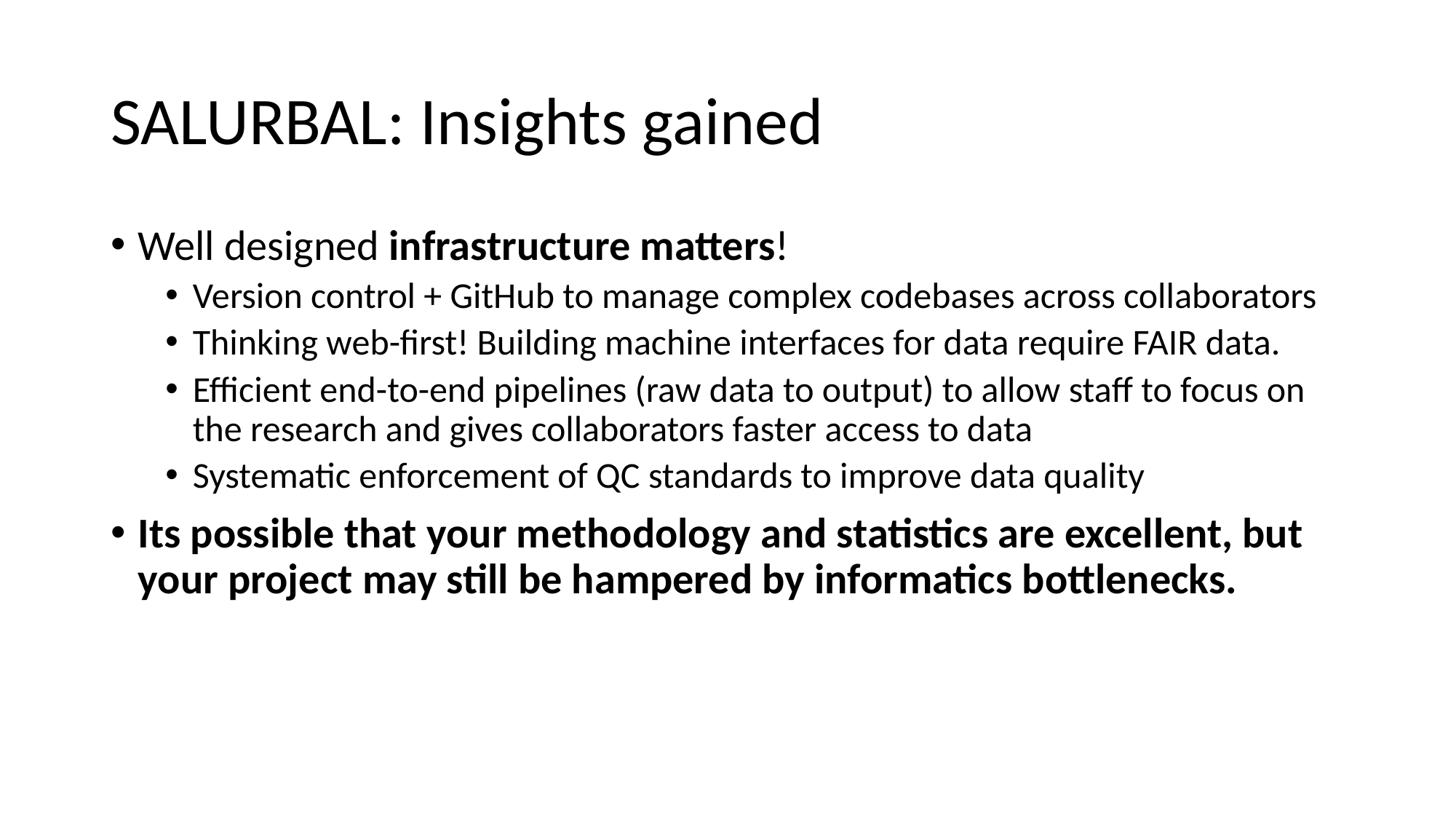

# SALURBAL: Insights gained
Well designed infrastructure matters!
Version control + GitHub to manage complex codebases across collaborators
Thinking web-first! Building machine interfaces for data require FAIR data.
Efficient end-to-end pipelines (raw data to output) to allow staff to focus on the research and gives collaborators faster access to data
Systematic enforcement of QC standards to improve data quality
Its possible that your methodology and statistics are excellent, but your project may still be hampered by informatics bottlenecks.